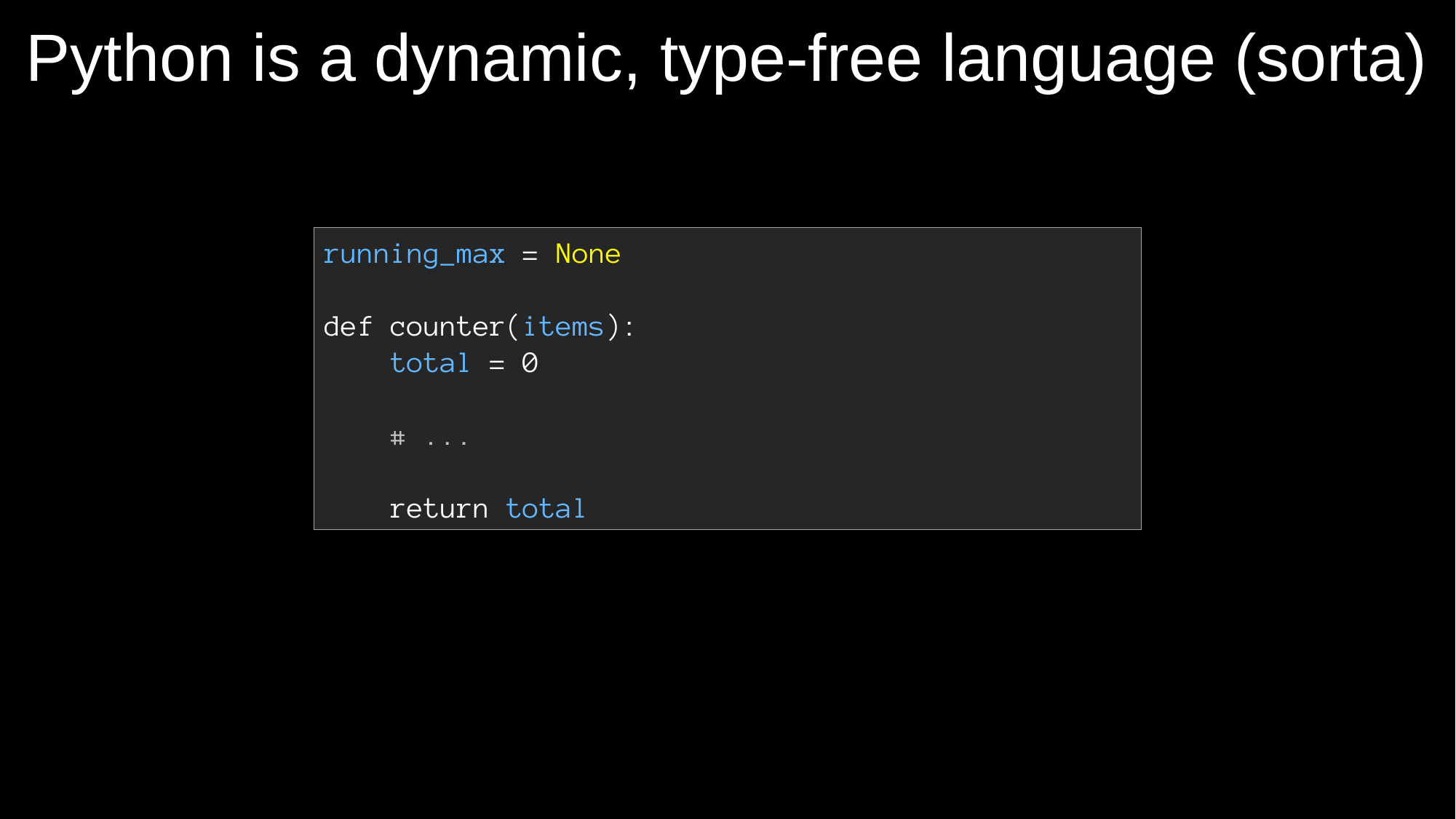

Python is a dynamic, type-free language (sorta)
running_max = None

def counter(items):
    total = 0

    # ...

    return total